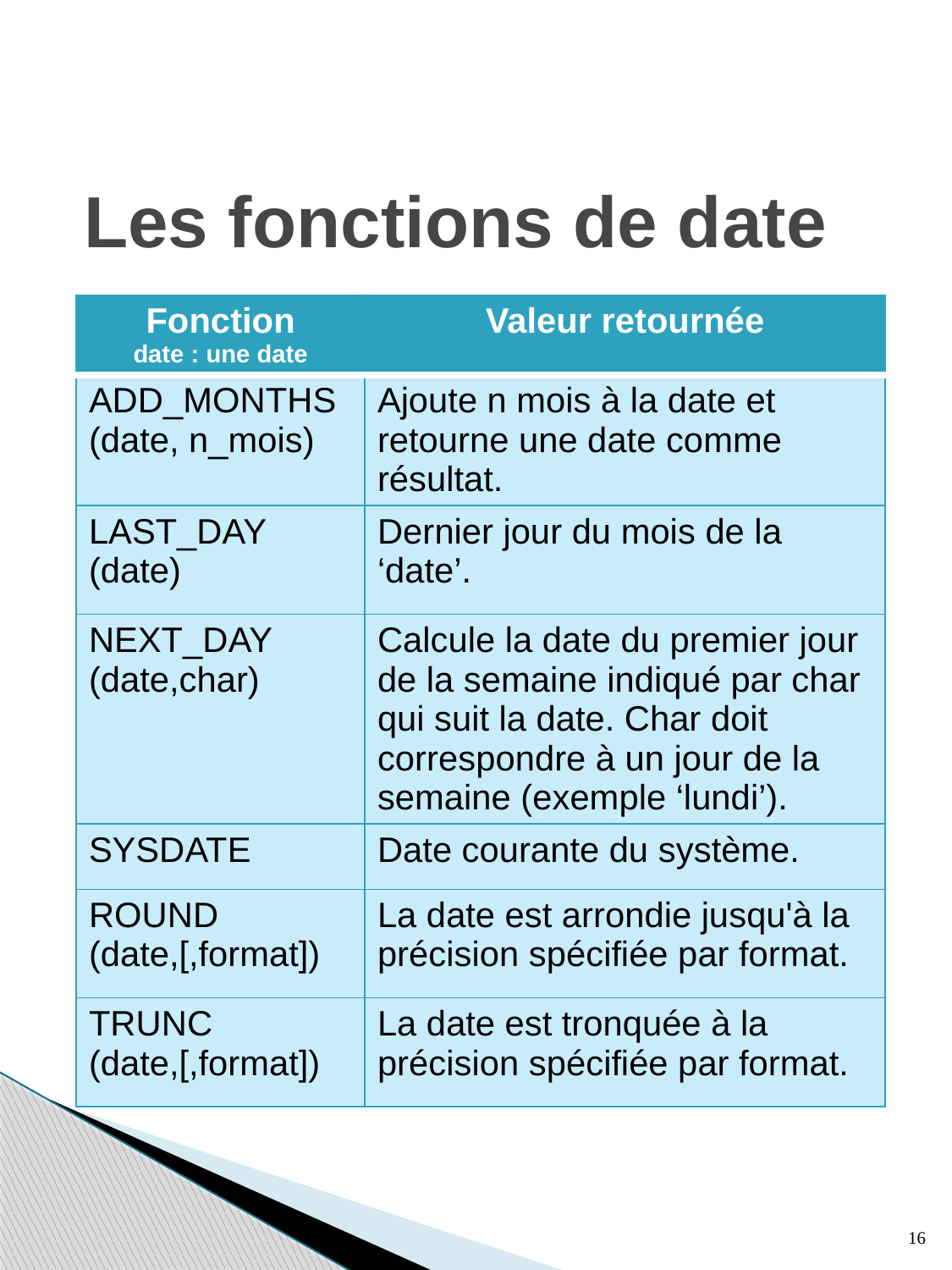

# Les fonctions de date
| Fonction date : une date | Valeur retournée |
| --- | --- |
| ADD\_MONTHS (date, n\_mois) | Ajoute n mois à la date et retourne une date comme résultat. |
| LAST\_DAY (date) | Dernier jour du mois de la ‘date’. |
| NEXT\_DAY (date,char) | Calcule la date du premier jour de la semaine indiqué par char qui suit la date. Char doit correspondre à un jour de la semaine (exemple ‘lundi’). |
| SYSDATE | Date courante du système. |
| ROUND (date,[,format]) | La date est arrondie jusqu'à la précision spécifiée par format. |
| TRUNC (date,[,format]) | La date est tronquée à la précision spécifiée par format. |
16